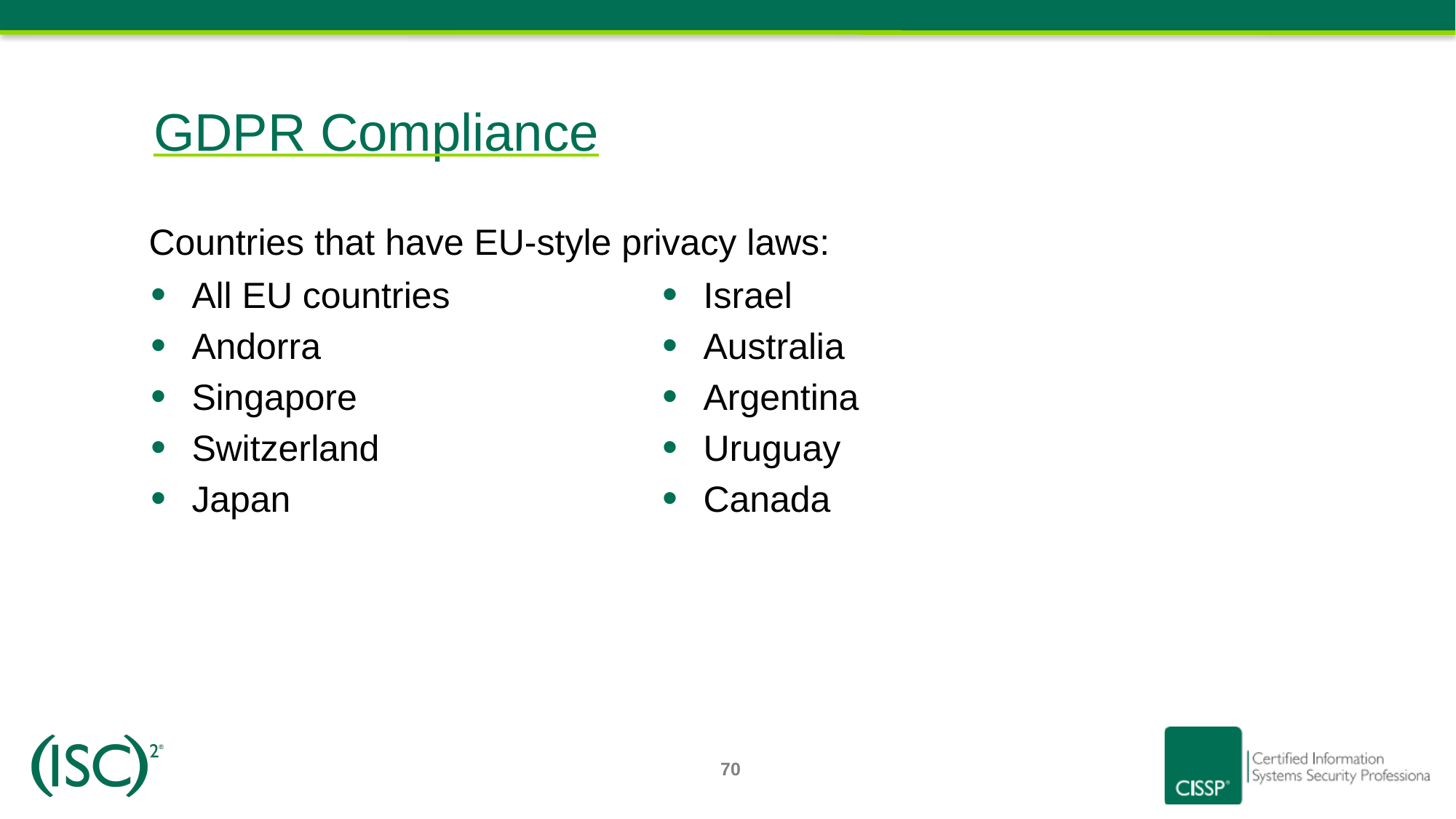

# GDPR Compliance
Countries that have EU-style privacy laws:
All EU countries
Andorra
Singapore
Switzerland
Japan
Israel
Australia
Argentina
Uruguay
Canada